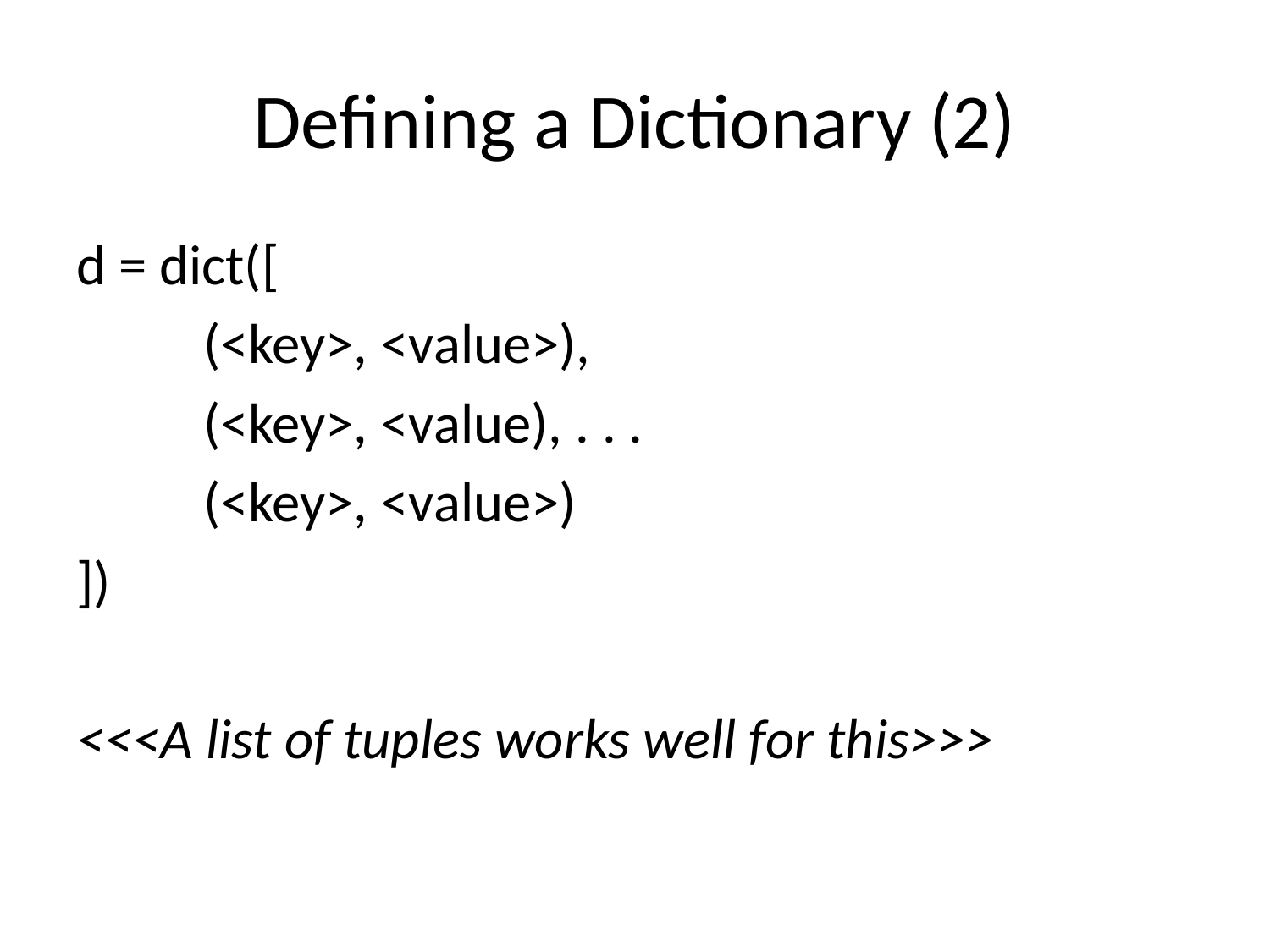

# Defining a Dictionary (2)
d = dict([
	(<key>, <value>),
	(<key>, <value), . . .
	(<key>, <value>)
])

<<<A list of tuples works well for this>>>